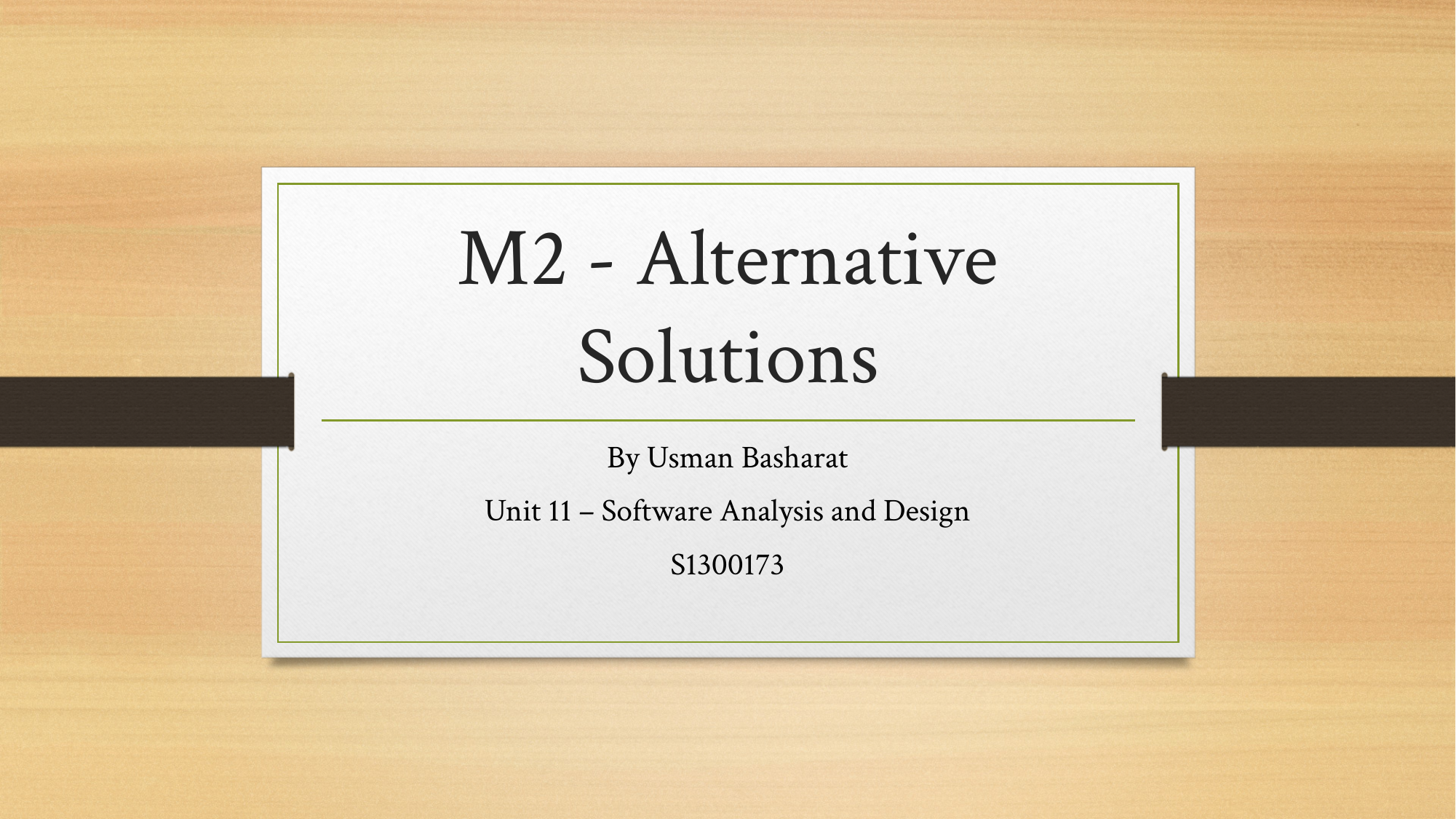

# M2 - Alternative Solutions
By Usman Basharat
Unit 11 – Software Analysis and Design
S1300173